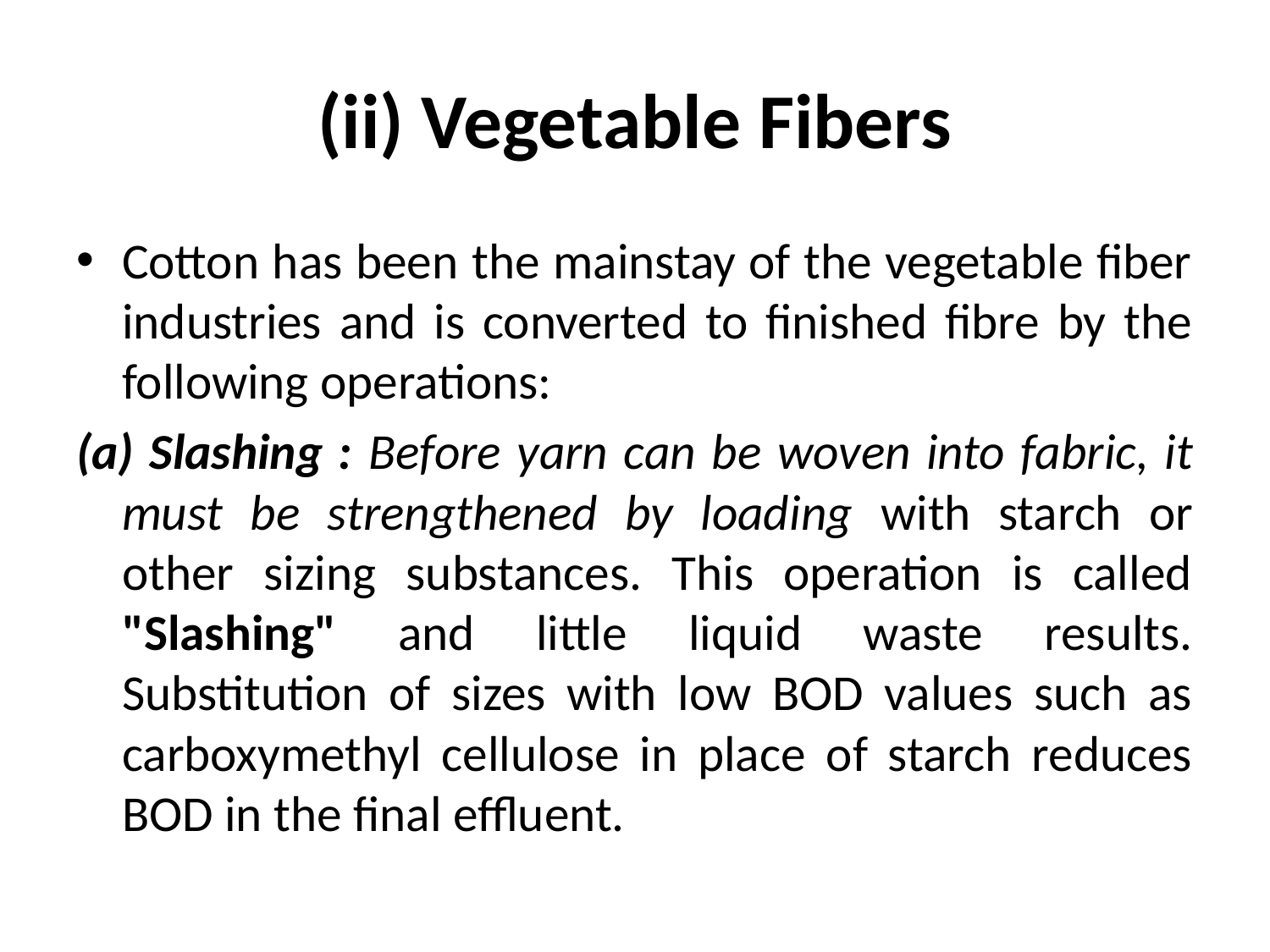

# (ii) Vegetable Fibers
Cotton has been the mainstay of the vegetable fiber industries and is converted to finished fibre by the following operations:
(a) Slashing : Before yarn can be woven into fabric, it must be strengthened by loading with starch or other sizing substances. This operation is called "Slashing" and little liquid waste results. Substitution of sizes with low BOD values such as carboxymethyl cellulose in place of starch reduces BOD in the final effluent.